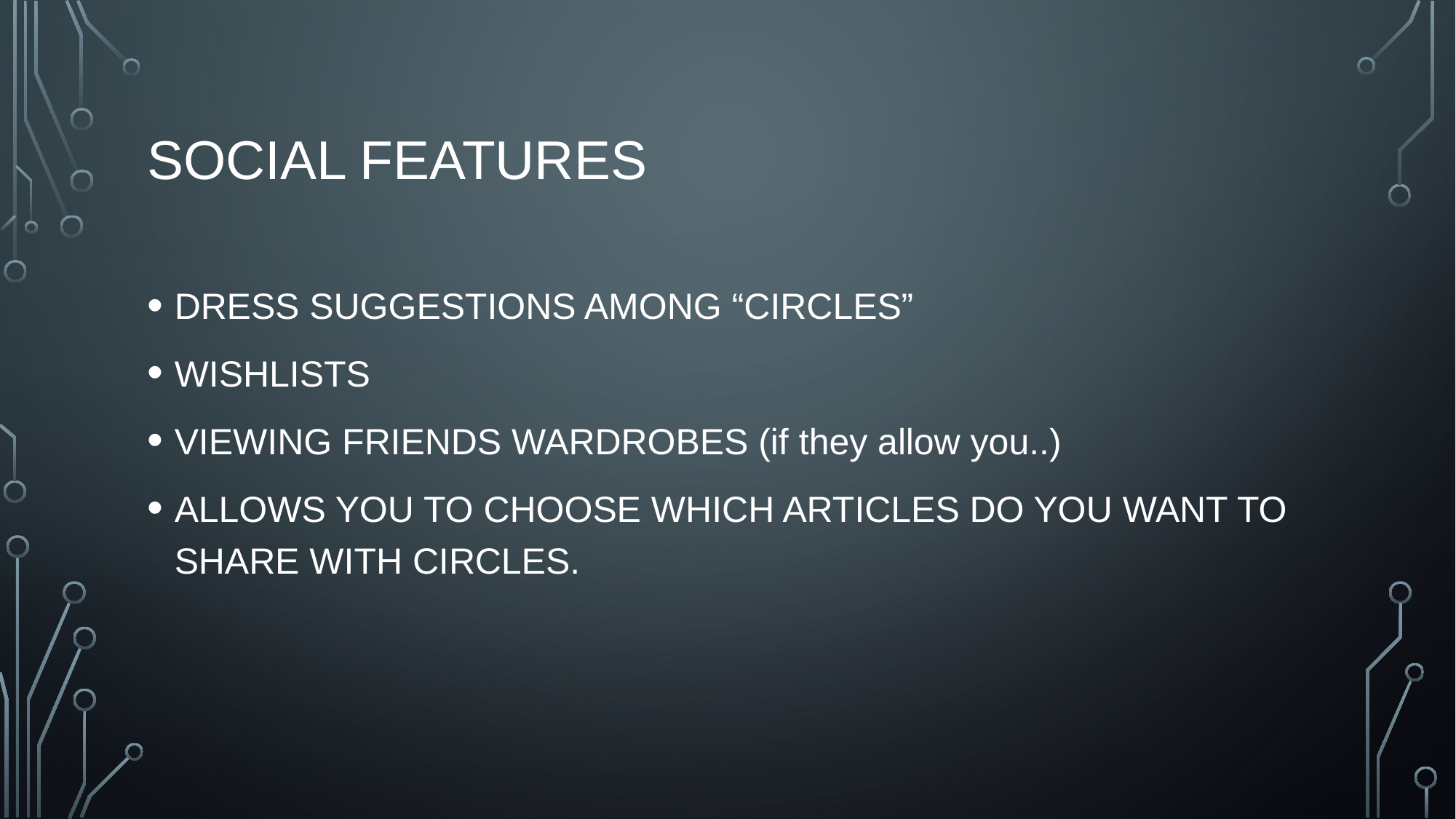

# SOCIAL FEATURES
DRESS SUGGESTIONS AMONG “CIRCLES”
WISHLISTS
VIEWING FRIENDS WARDROBES (if they allow you..)
ALLOWS YOU TO CHOOSE WHICH ARTICLES DO YOU WANT TO SHARE WITH CIRCLES.